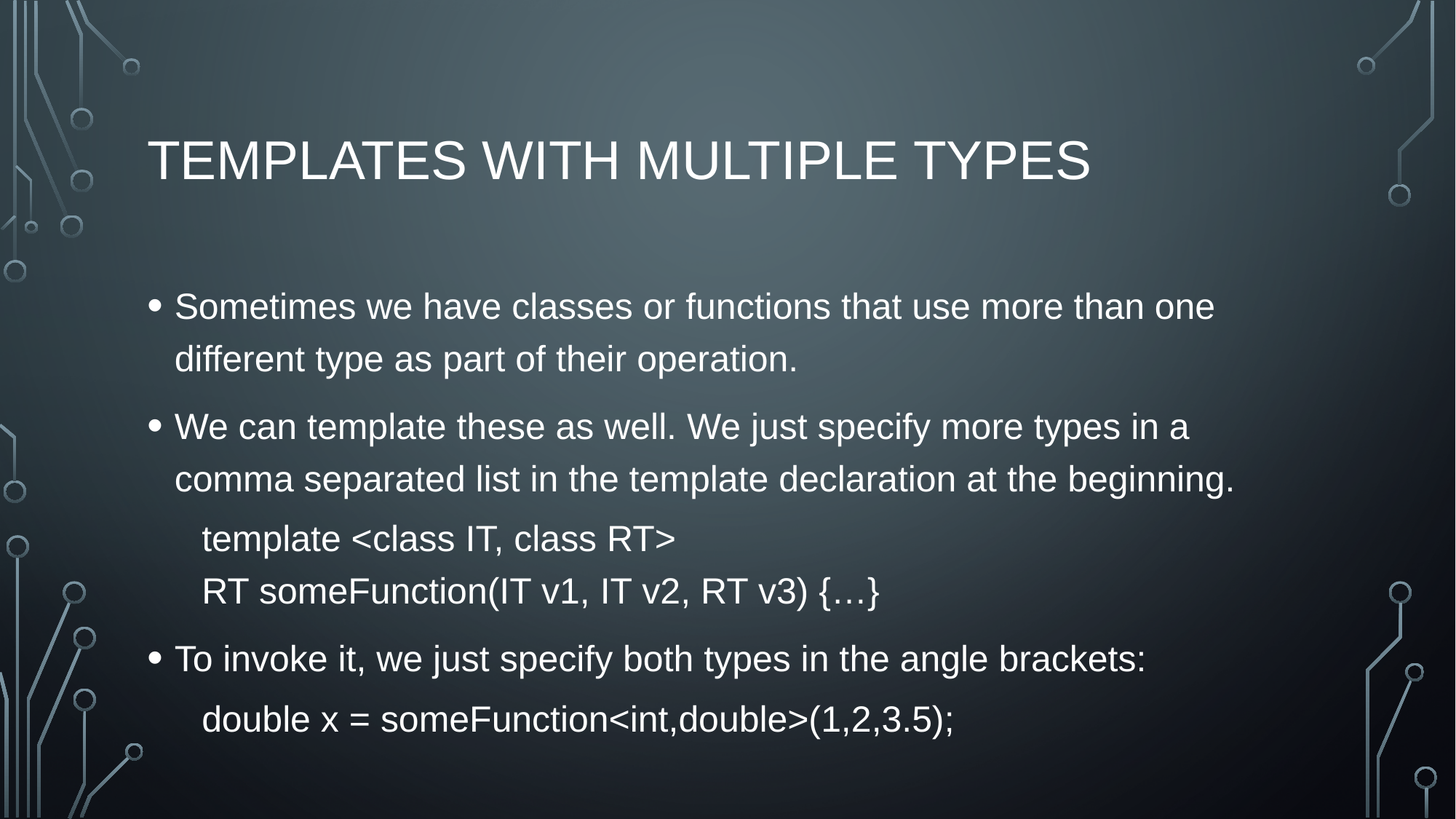

# Templates with multiple types
Sometimes we have classes or functions that use more than one different type as part of their operation.
We can template these as well. We just specify more types in a comma separated list in the template declaration at the beginning.
template <class IT, class RT>
RT someFunction(IT v1, IT v2, RT v3) {…}
To invoke it, we just specify both types in the angle brackets:
double x = someFunction<int,double>(1,2,3.5);